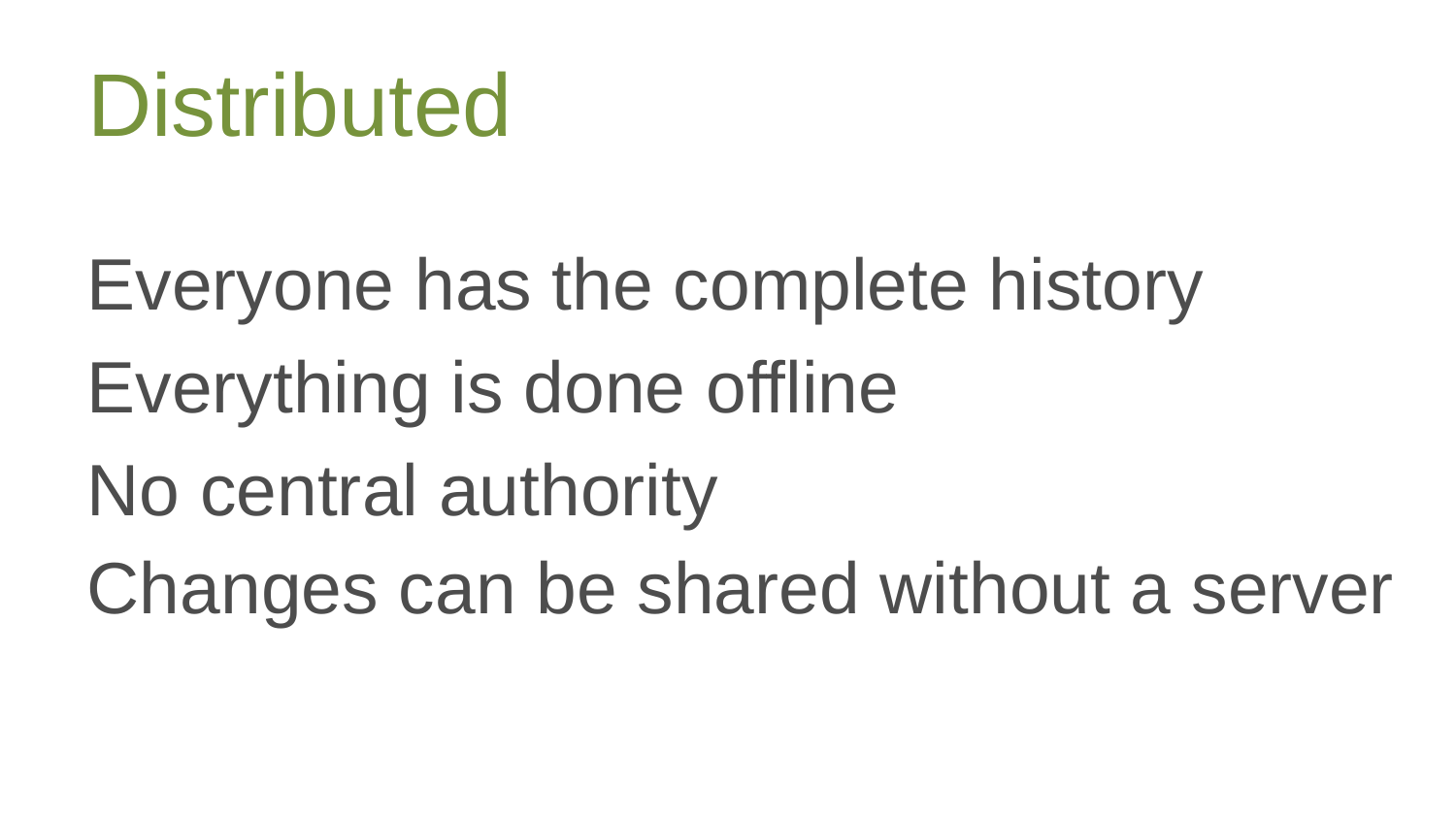

# Distributed
Everyone has the complete history
Everything is done offline
No central authority
Changes can be shared without a server